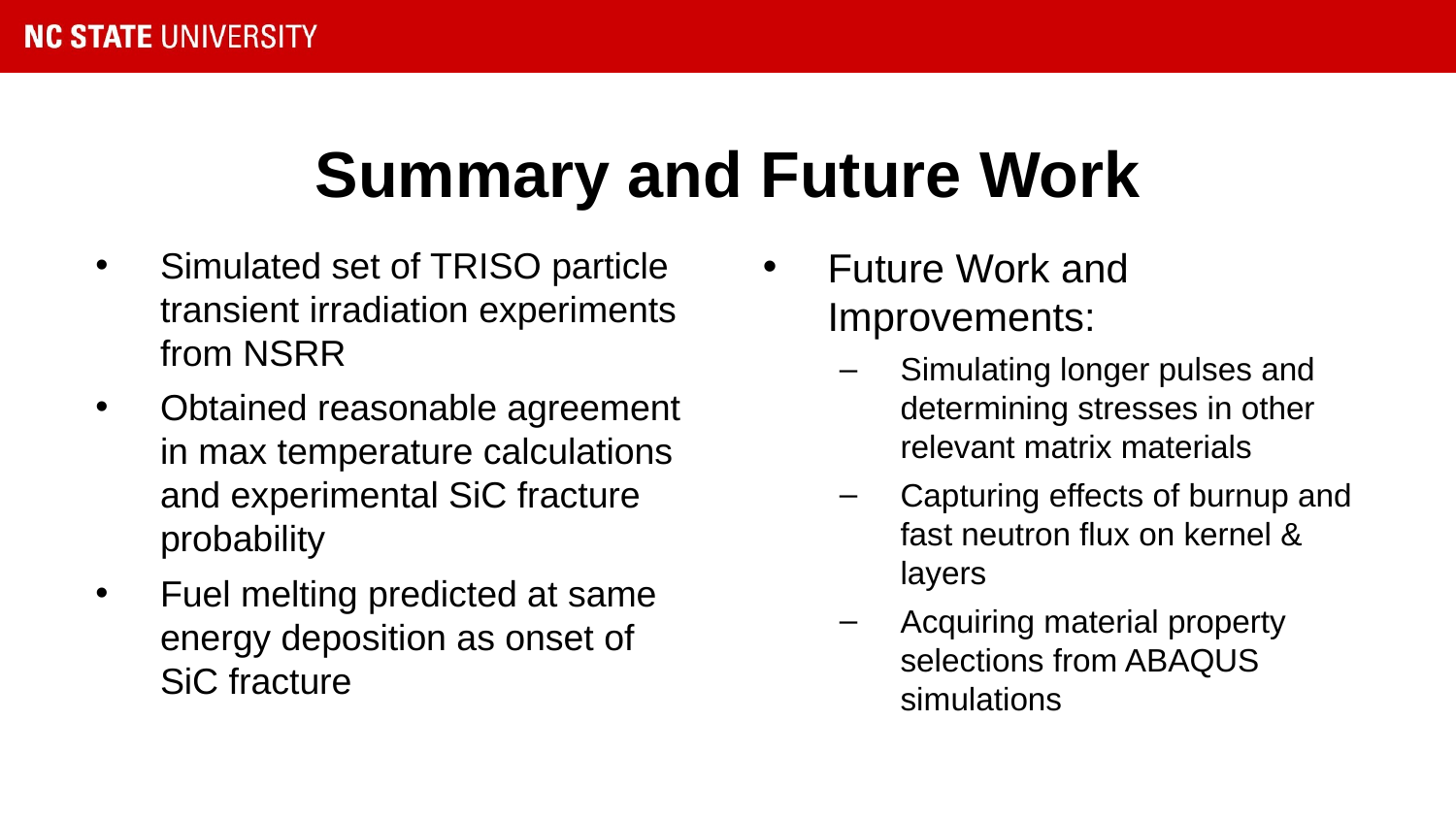

# Summary and Future Work
Simulated set of TRISO particle transient irradiation experiments from NSRR
Obtained reasonable agreement in max temperature calculations and experimental SiC fracture probability
Fuel melting predicted at same energy deposition as onset of SiC fracture
Future Work and Improvements:
Simulating longer pulses and determining stresses in other relevant matrix materials
Capturing effects of burnup and fast neutron flux on kernel & layers
Acquiring material property selections from ABAQUS simulations